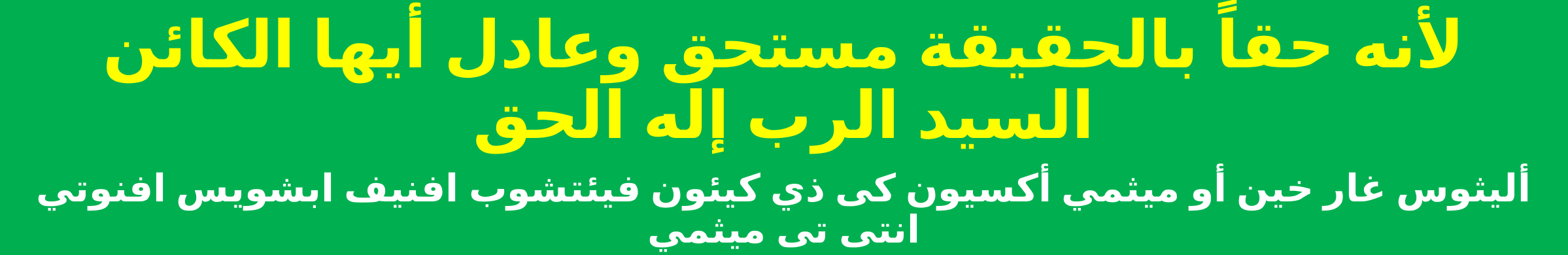

لأنه حقاً بالحقيقة مستحق وعادل أيها الكائن السيد الرب إله الحق
أليثوس غار خين أو ميثمي أكسيون كى ذي كيئون فيئتشوب افنيف ابشويس افنوتي انتى تى ميثمي